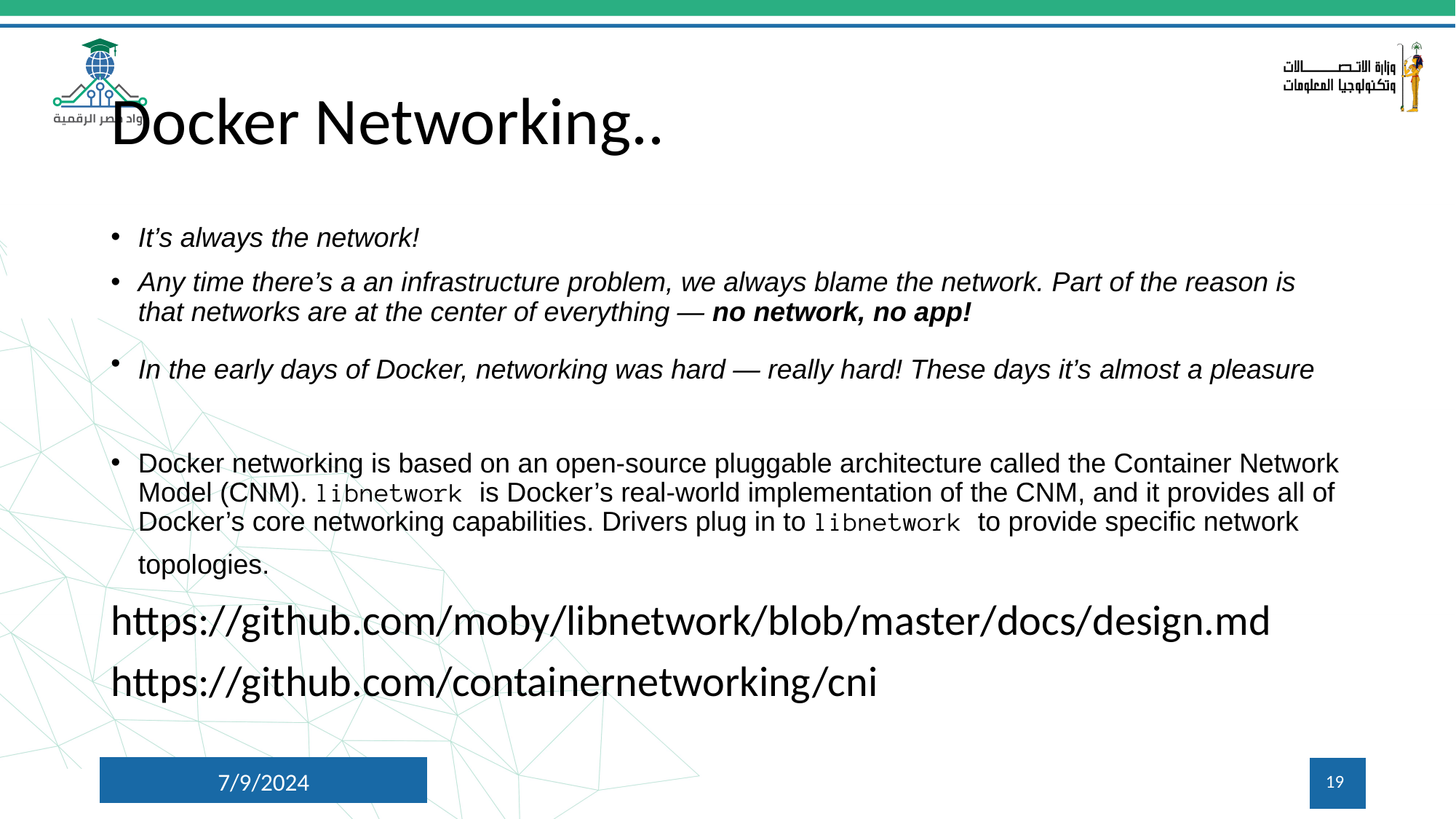

# Docker Networking..
It’s always the network!
Any time there’s a an infrastructure problem, we always blame the network. Part of the reason is that networks are at the center of everything — no network, no app!
In the early days of Docker, networking was hard — really hard! These days it’s almost a pleasure
Docker networking is based on an open-source pluggable architecture called the Container Network Model (CNM). libnetwork is Docker’s real-world implementation of the CNM, and it provides all of Docker’s core networking capabilities. Drivers plug in to libnetwork to provide specific network topologies.
https://github.com/moby/libnetwork/blob/master/docs/design.md
https://github.com/containernetworking/cni
7/9/2024

19